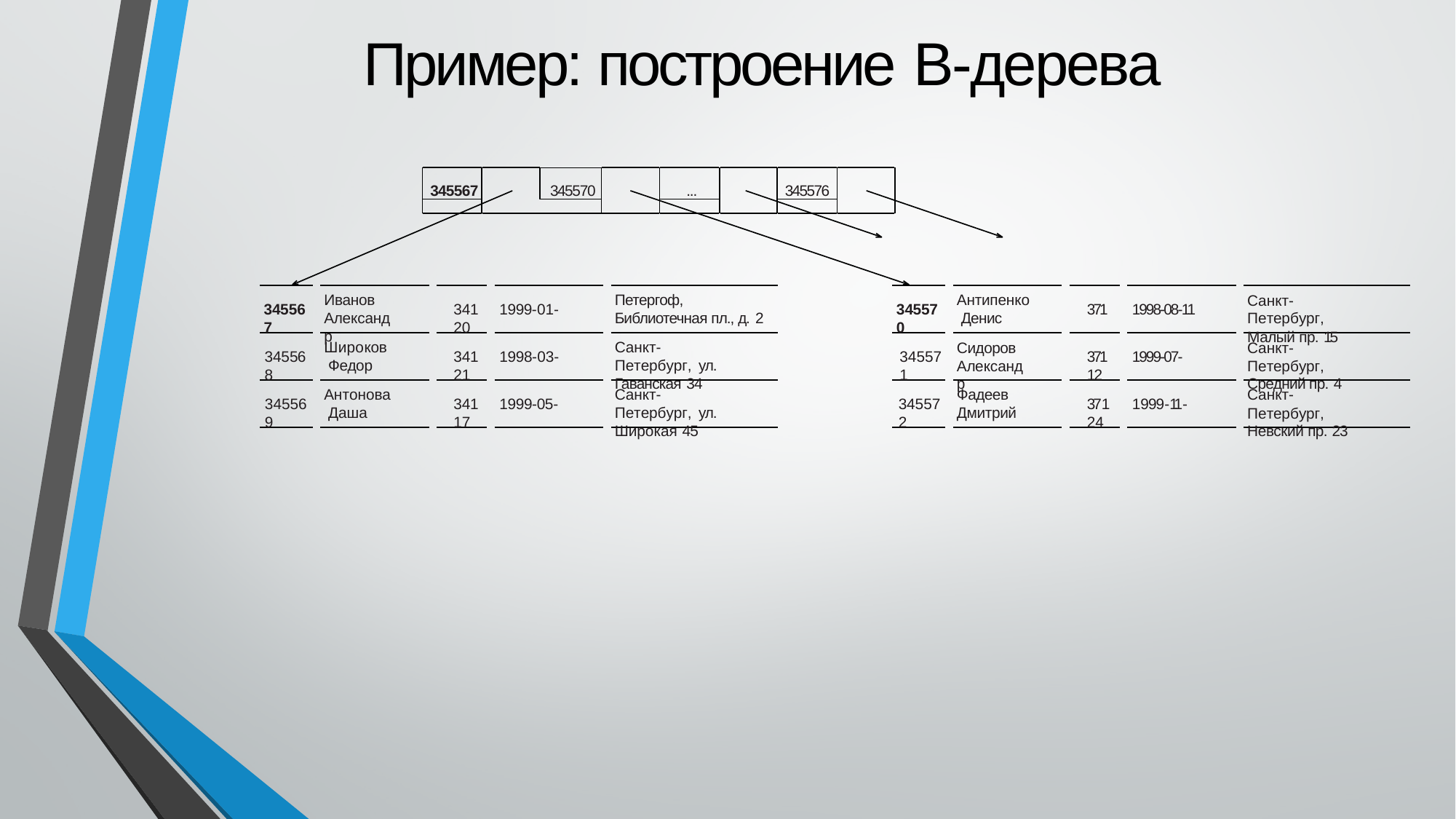

# Пример: построение B-дерева

345567

345570

...

345576

Иванов  Александр
Петергоф,  Библиотечная пл., д. 2
Антипенко  Денис
Санкт-Петербург,  Малый пр. 15
345567
341	1999-01-20
345570
371	1998-08-11

Широков  Федор
Санкт-Петербург,  ул. Гаванская 34
Сидоров  Александр
Санкт-Петербург,  Средний пр. 4
345568
341	1998-03-21
345571
371	1999-07-12

Антонова  Даша
Санкт-Петербург,  ул. Широкая 45
Фадеев  Дмитрий
Санкт-Петербург,  Невский пр. 23
345569
341	1999-05-17
345572
371	1999-11-24